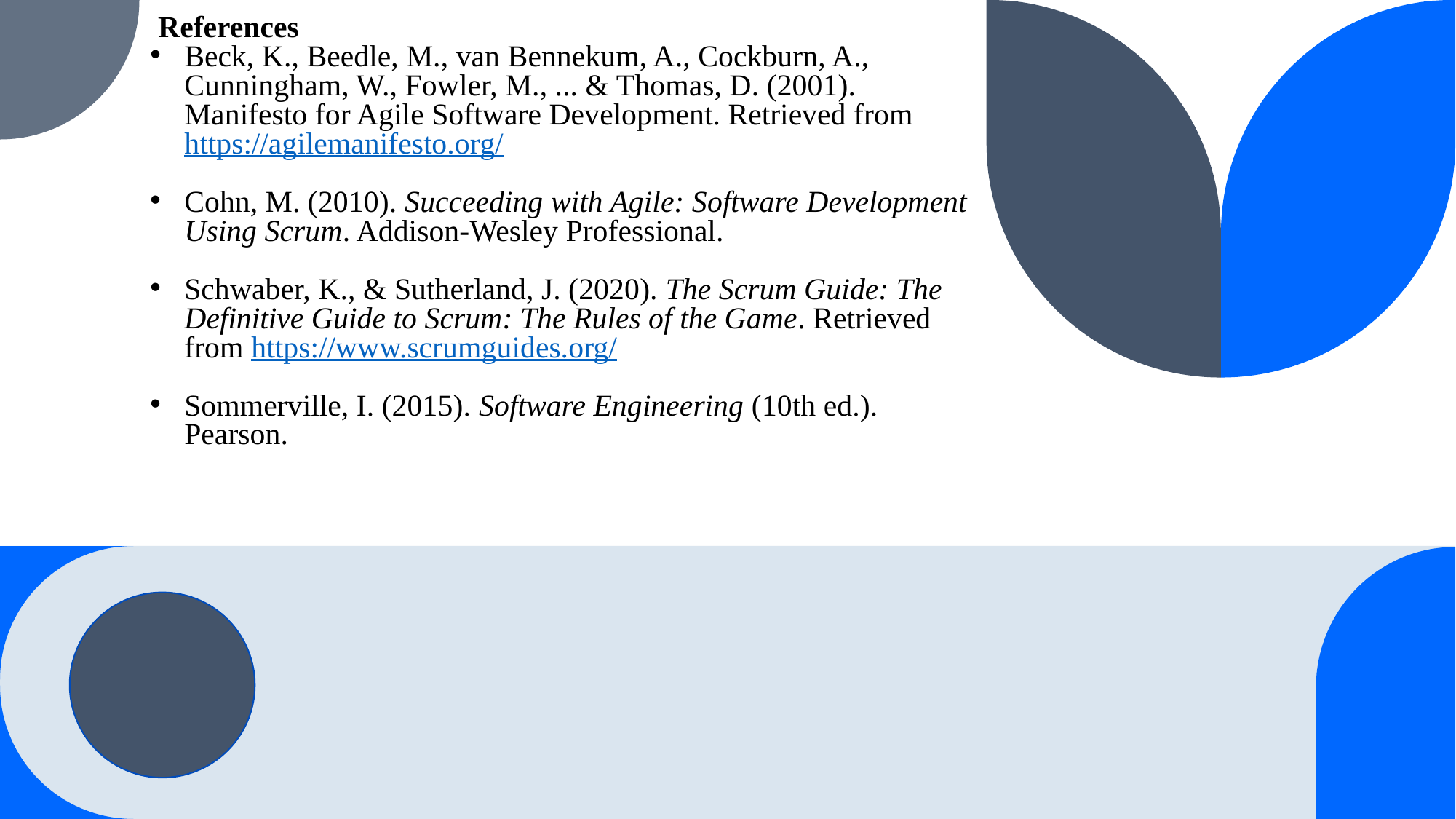

# References
Beck, K., Beedle, M., van Bennekum, A., Cockburn, A., Cunningham, W., Fowler, M., ... & Thomas, D. (2001). Manifesto for Agile Software Development. Retrieved from https://agilemanifesto.org/
Cohn, M. (2010). Succeeding with Agile: Software Development Using Scrum. Addison-Wesley Professional.
Schwaber, K., & Sutherland, J. (2020). The Scrum Guide: The Definitive Guide to Scrum: The Rules of the Game. Retrieved from https://www.scrumguides.org/
Sommerville, I. (2015). Software Engineering (10th ed.). Pearson.